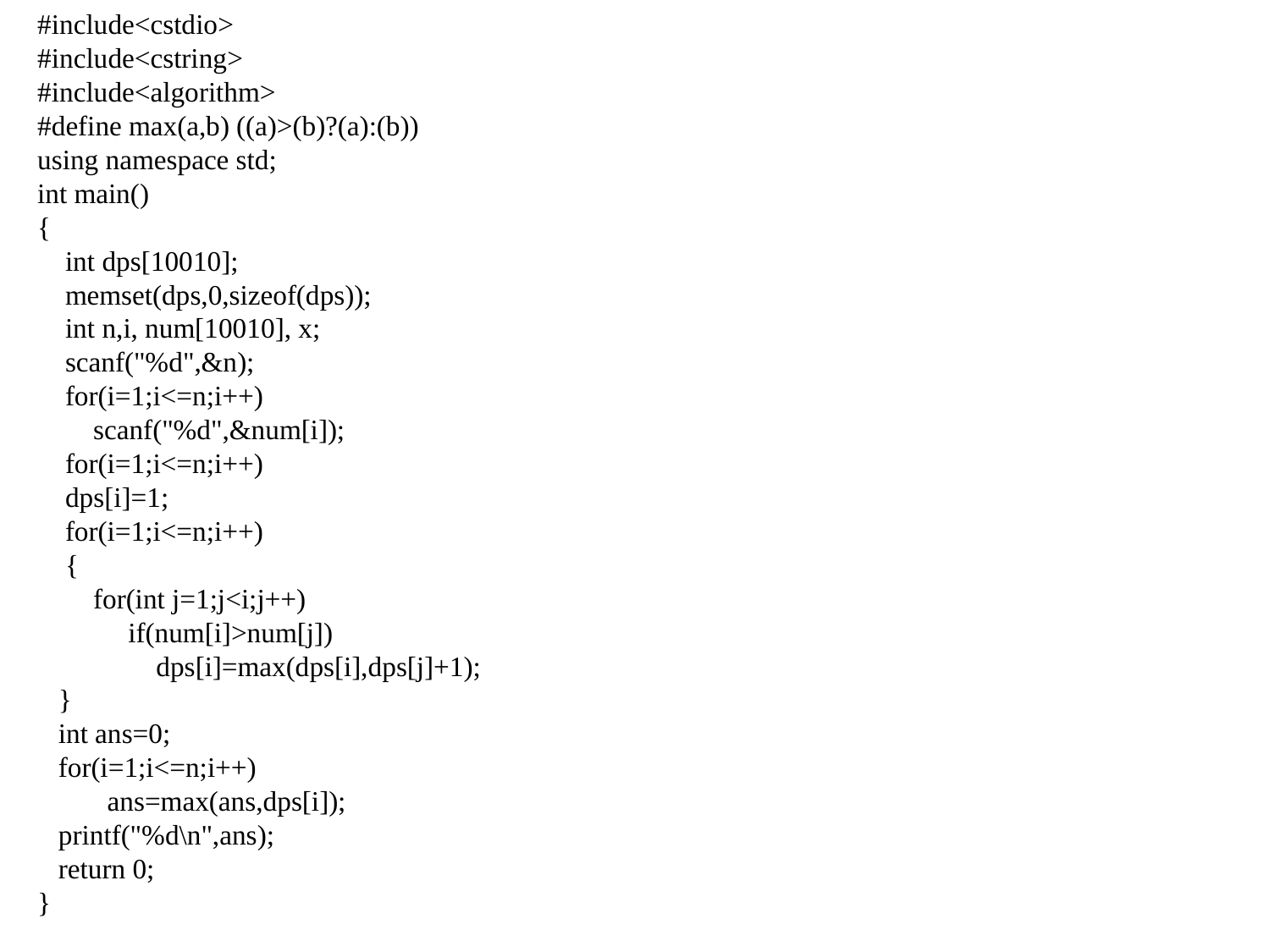

#include<cstdio>
#include<cstring>
#include<algorithm>
#define max(a,b) ((a)>(b)?(a):(b))
using namespace std;
int main()
{
    int dps[10010];
    memset(dps,0,sizeof(dps));
    int n,i, num[10010], x;
    scanf("%d",&n);
    for(i=1;i<=n;i++)
        scanf("%d",&num[i]);
    for(i=1;i<=n;i++)
    dps[i]=1;
    for(i=1;i<=n;i++)
    {
        for(int j=1;j<i;j++)
             if(num[i]>num[j])
                 dps[i]=max(dps[i],dps[j]+1);
   }
   int ans=0;
   for(i=1;i<=n;i++)
          ans=max(ans,dps[i]);
   printf("%d\n",ans);
   return 0;
}